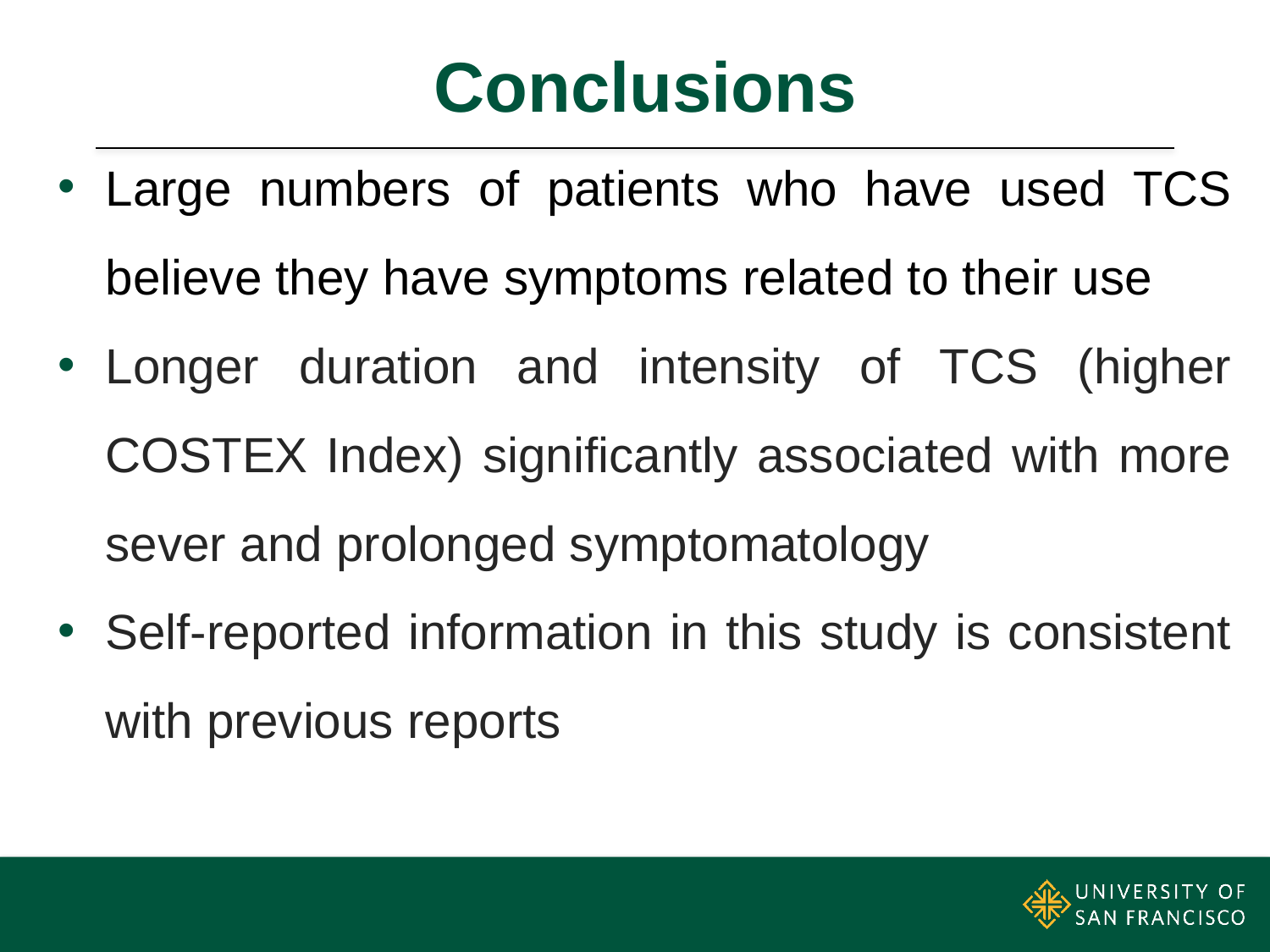

Conclusions
Large numbers of patients who have used TCS believe they have symptoms related to their use
Longer duration and intensity of TCS (higher COSTEX Index) significantly associated with more sever and prolonged symptomatology
Self-reported information in this study is consistent with previous reports